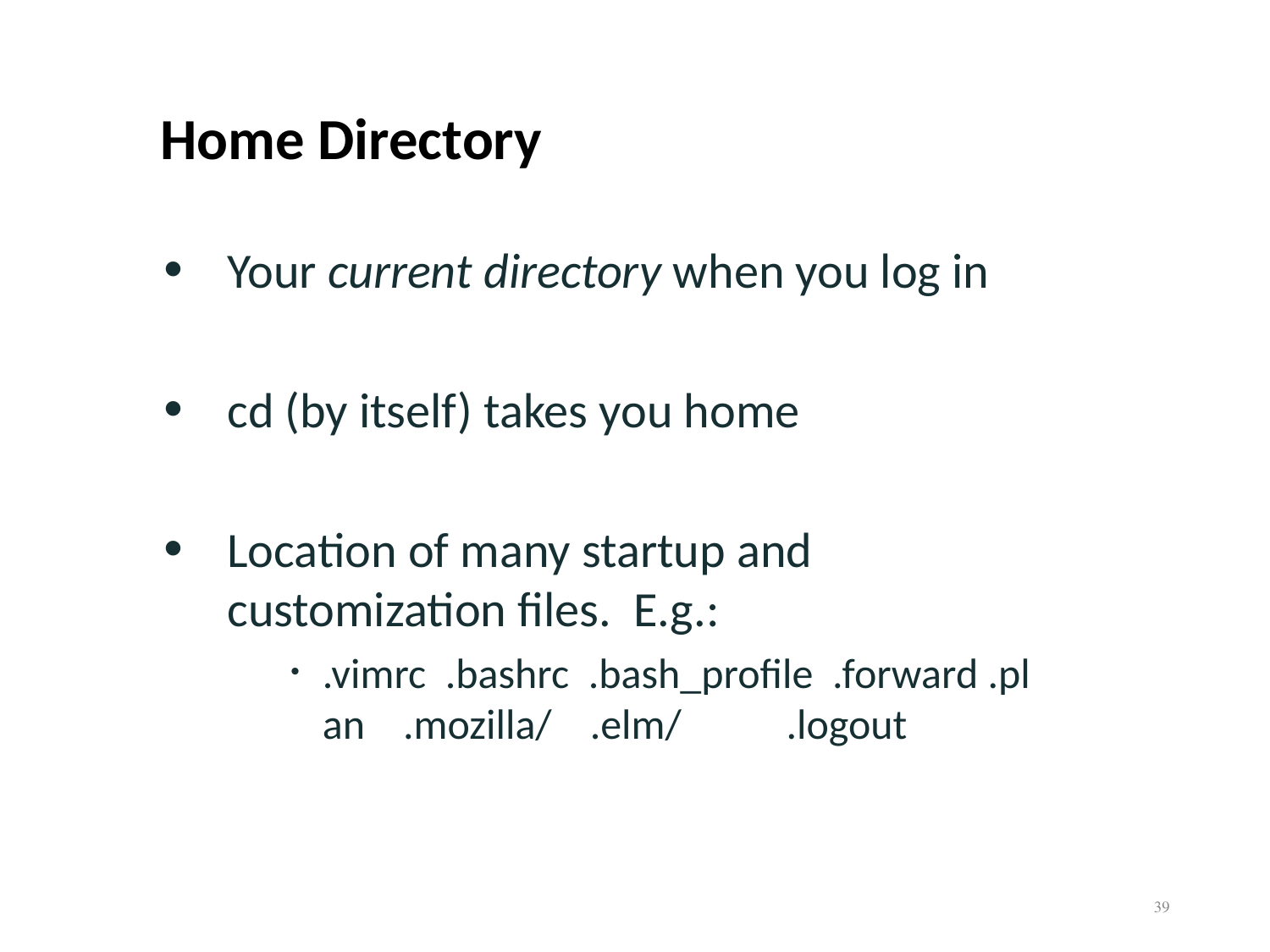

Home Directory
Your current directory when you log in

cd (by itself) takes you home

Location of many startup and customization files.  E.g.:
.vimrc  .bashrc  .bash_profile  .forward .plan    .mozilla/    .elm/           .logout
39